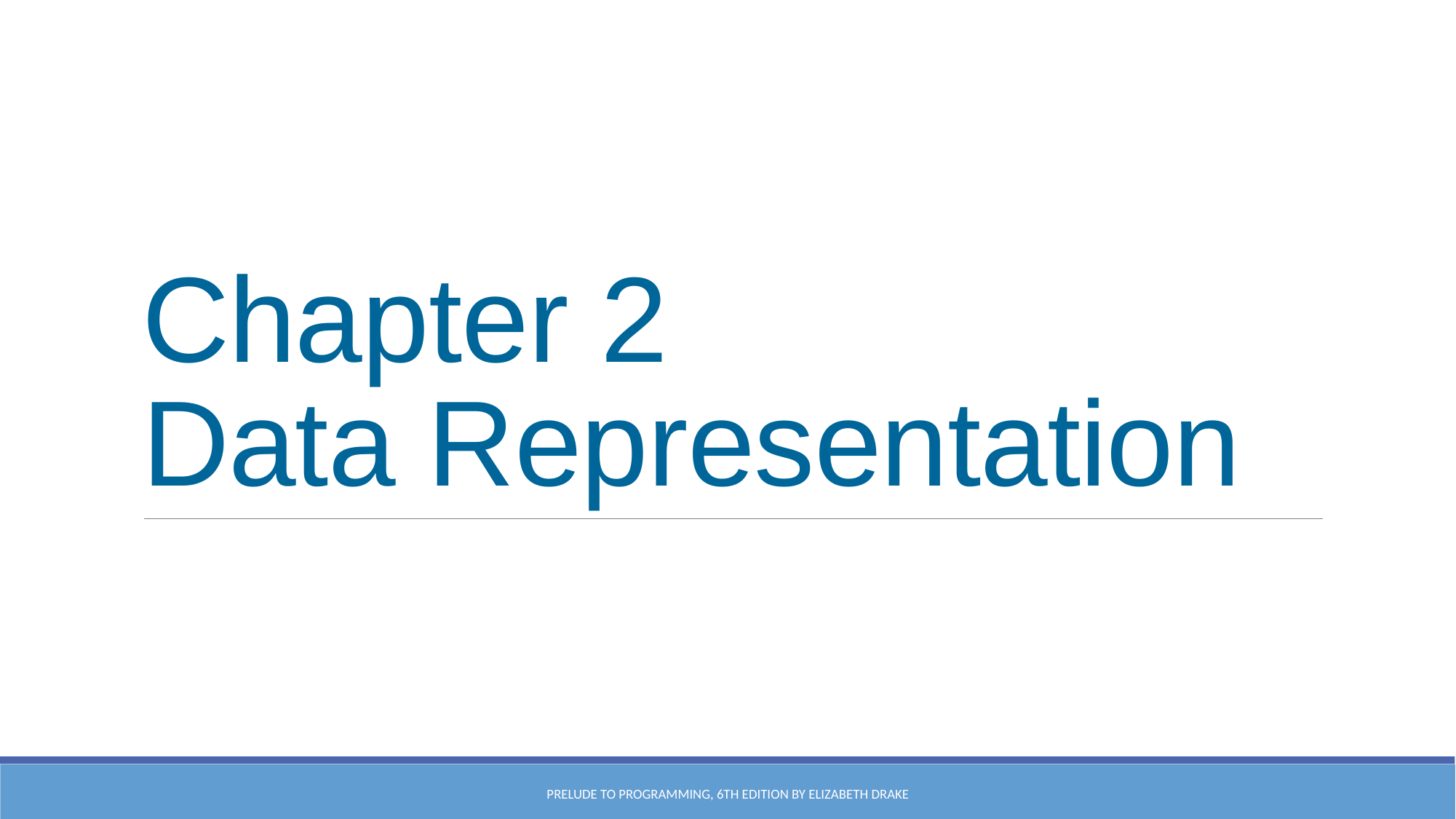

# Chapter 2 Data Representation

Prelude to Programming, 6th edition by Elizabeth Drake